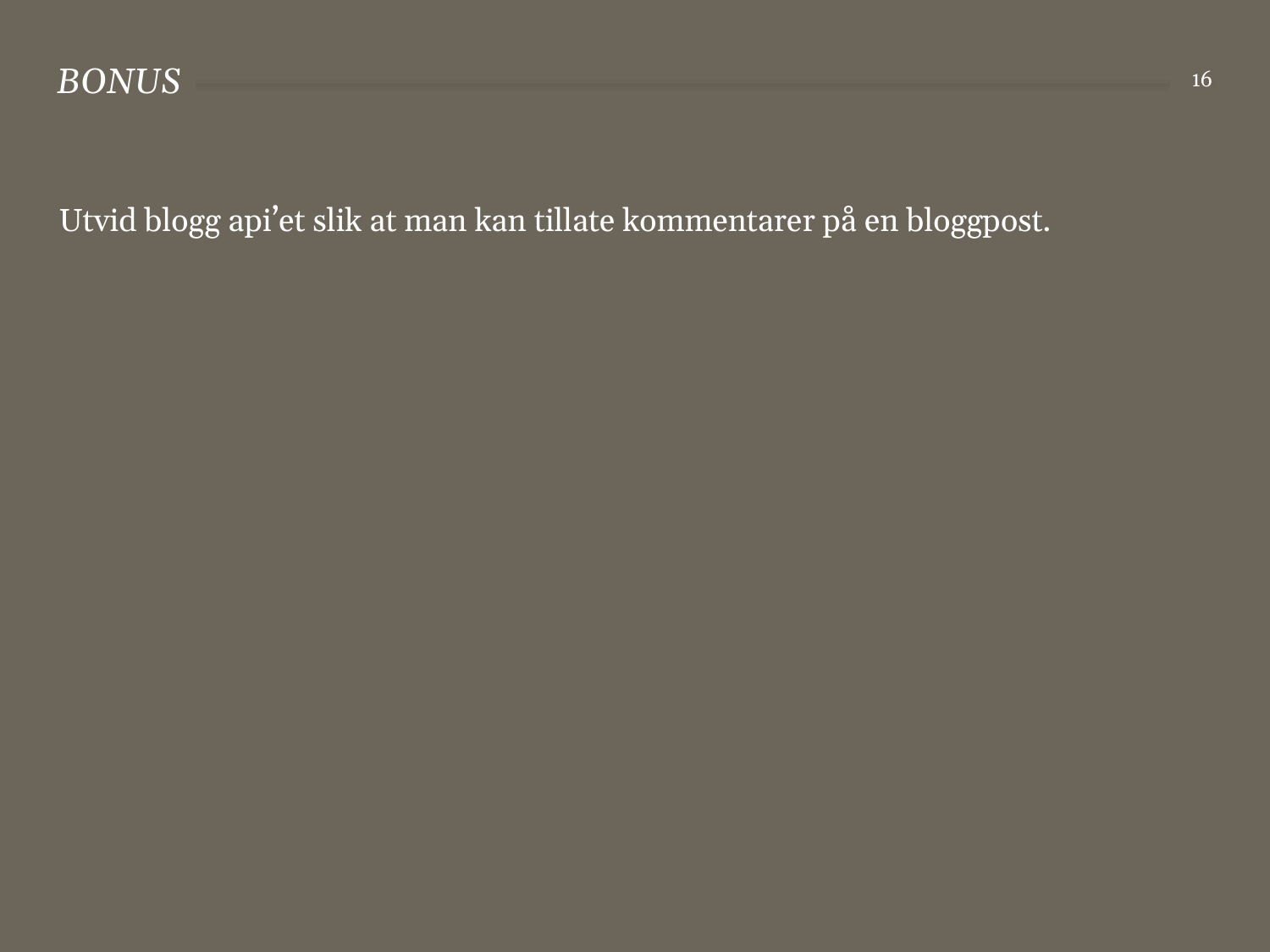

# BONUS
16
Utvid blogg api’et slik at man kan tillate kommentarer på en bloggpost.